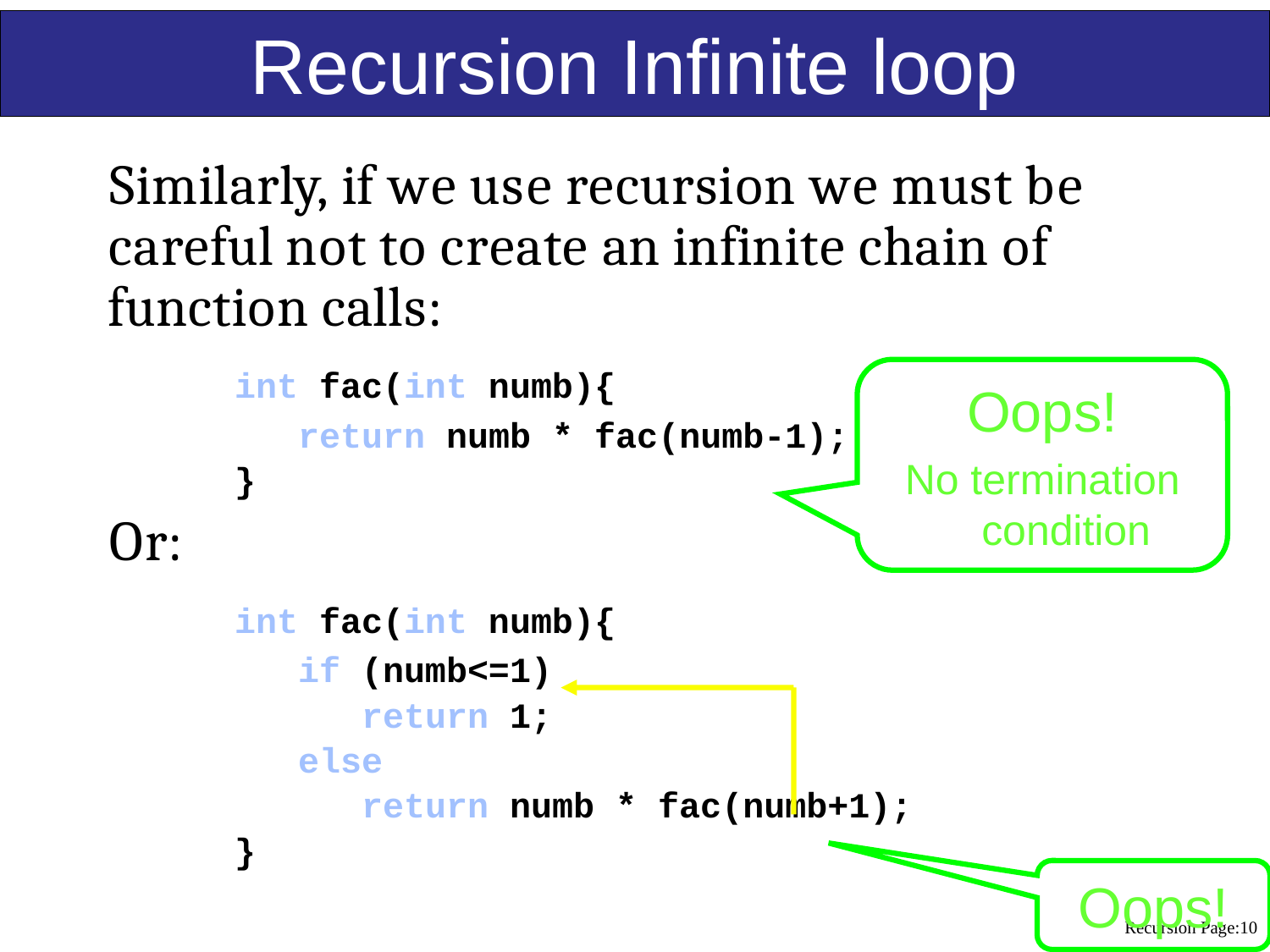

# Recursion Infinite loop
	Similarly, if we use recursion we must be careful not to create an infinite chain of function calls:
		int fac(int numb){
		   return numb * fac(numb-1);
		}
	Or:
   		int fac(int numb){
		   if (numb<=1)
		      return 1;
		   else
		      return numb * fac(numb+1);
		}

Oops!
No termination condition

Oops!